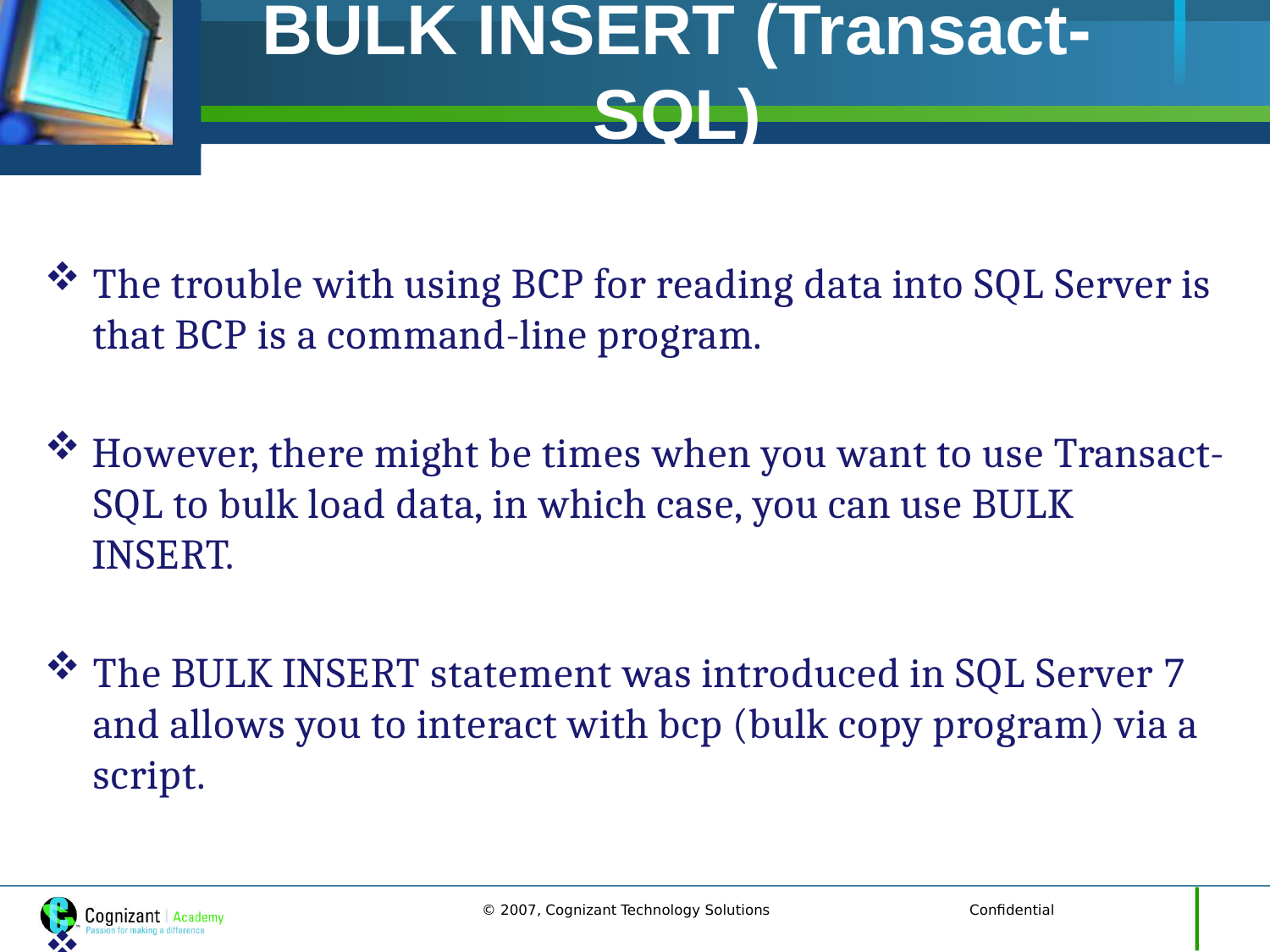

# BULK INSERT (Transact-SQL)

The trouble with using BCP for reading data into SQL Server is that BCP is a command-line program.

However, there might be times when you want to use Transact-SQL to bulk load data, in which case, you can use BULK  INSERT.

The BULK INSERT statement was introduced in SQL Server 7 and allows you to interact with bcp (bulk copy program) via a script.

,